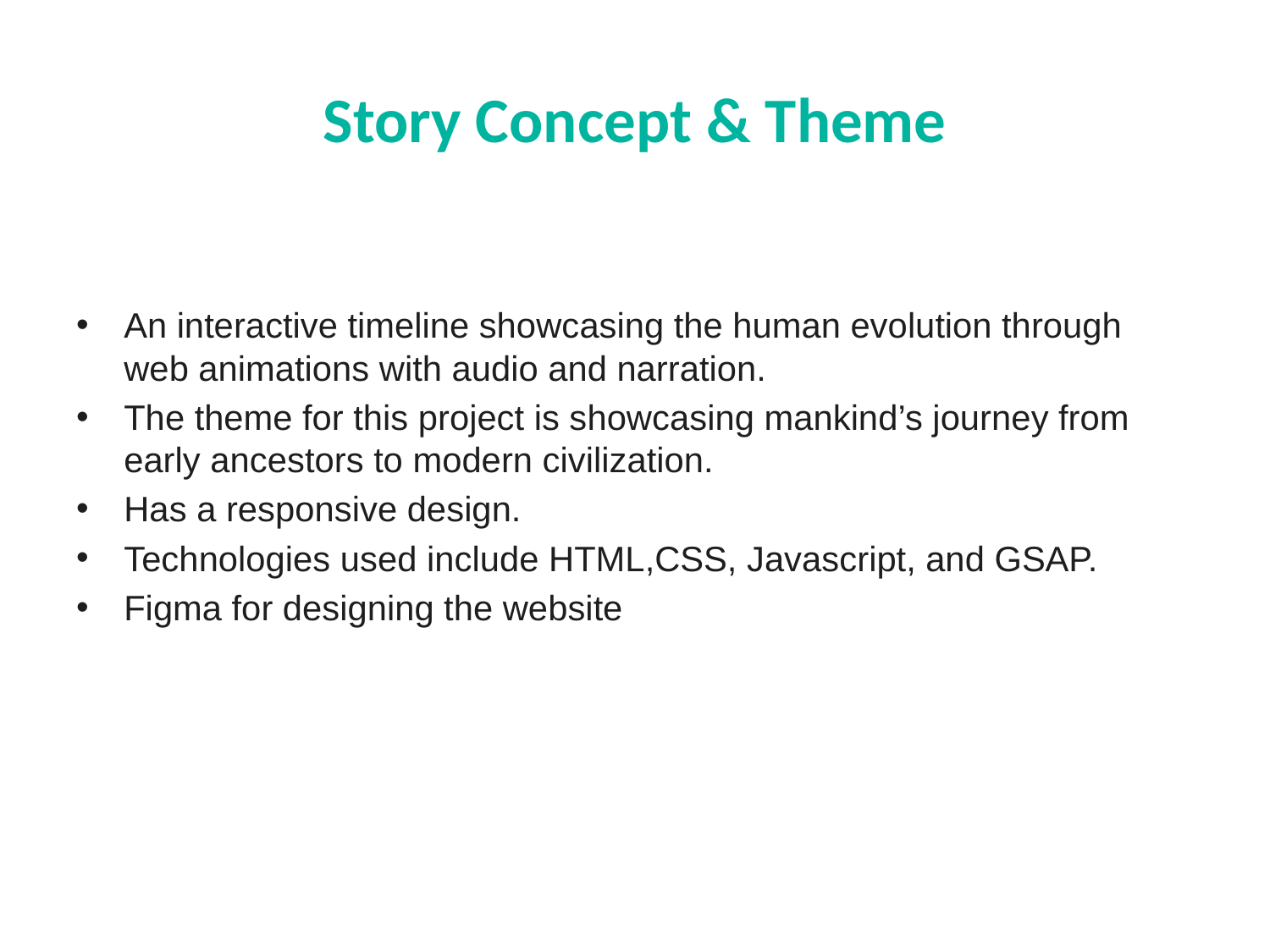

# Story Concept & Theme

An interactive timeline showcasing the human evolution through web animations with audio and narration.
The theme for this project is showcasing mankind’s journey from early ancestors to modern civilization.
Has a responsive design.
Technologies used include HTML,CSS, Javascript, and GSAP.
Figma for designing the website